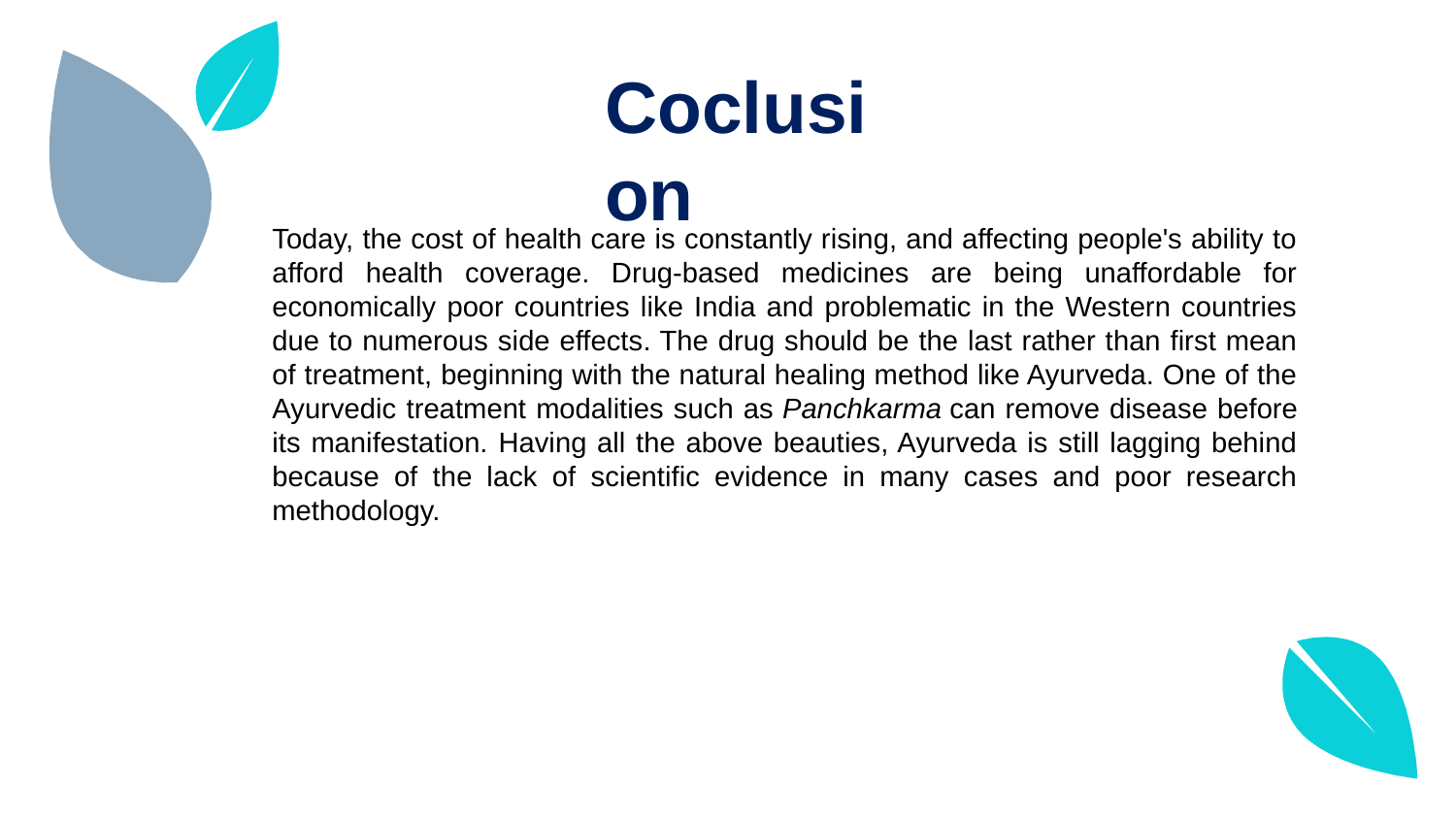

Coclusion
Today, the cost of health care is constantly rising, and affecting people's ability to afford health coverage. Drug-based medicines are being unaffordable for economically poor countries like India and problematic in the Western countries due to numerous side effects. The drug should be the last rather than first mean of treatment, beginning with the natural healing method like Ayurveda. One of the Ayurvedic treatment modalities such as Panchkarma can remove disease before its manifestation. Having all the above beauties, Ayurveda is still lagging behind because of the lack of scientific evidence in many cases and poor research methodology.

12